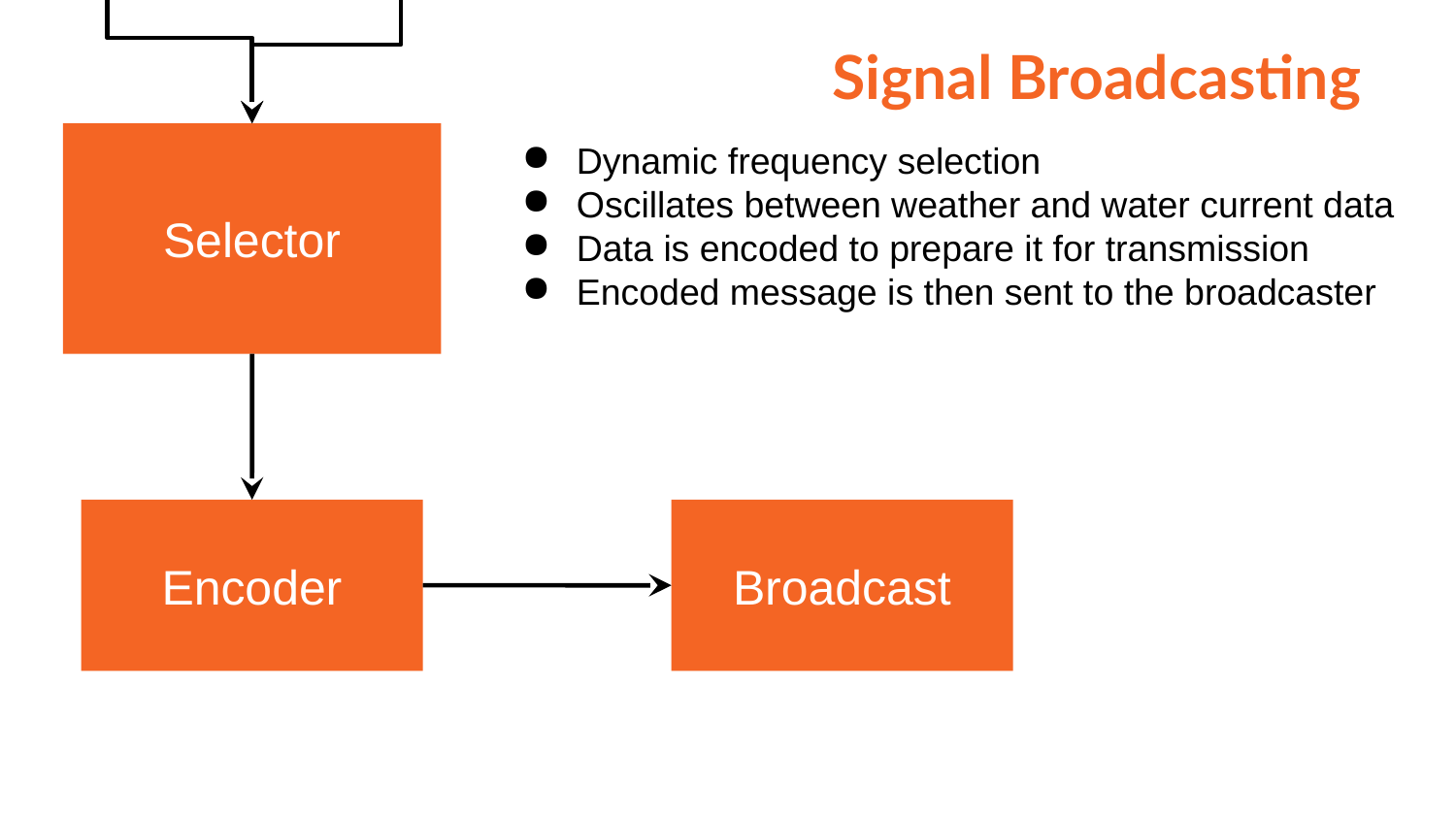

Signal Broadcasting

Selector
Dynamic frequency selection
Oscillates between weather and water current data
Data is encoded to prepare it for transmission
Encoded message is then sent to the broadcaster
Encoder
Broadcast